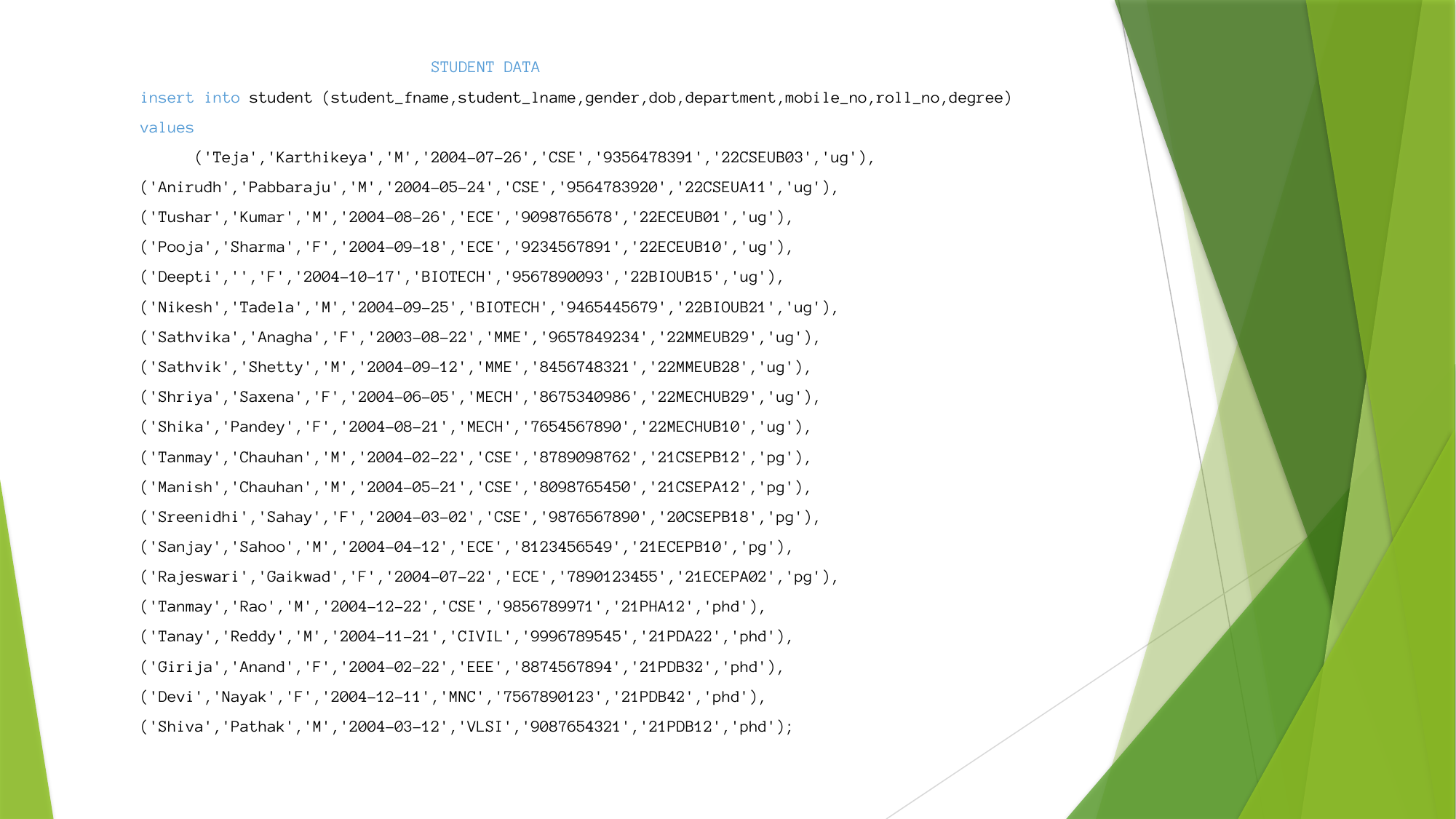

STUDENT DATA
insert into student (student_fname,student_lname,gender,dob,department,mobile_no,roll_no,degree)
values
      ('Teja','Karthikeya','M','2004-07-26','CSE','9356478391','22CSEUB03','ug'),
('Anirudh','Pabbaraju','M','2004-05-24','CSE','9564783920','22CSEUA11','ug'),
('Tushar','Kumar','M','2004-08-26','ECE','9098765678','22ECEUB01','ug'),
('Pooja','Sharma','F','2004-09-18','ECE','9234567891','22ECEUB10','ug'),
('Deepti','','F','2004-10-17','BIOTECH','9567890093','22BIOUB15','ug'),
('Nikesh','Tadela','M','2004-09-25','BIOTECH','9465445679','22BIOUB21','ug'),
('Sathvika','Anagha','F','2003-08-22','MME','9657849234','22MMEUB29','ug'),
('Sathvik','Shetty','M','2004-09-12','MME','8456748321','22MMEUB28','ug'),
('Shriya','Saxena','F','2004-06-05','MECH','8675340986','22MECHUB29','ug'),
('Shika','Pandey','F','2004-08-21','MECH','7654567890','22MECHUB10','ug'),
('Tanmay','Chauhan','M','2004-02-22','CSE','8789098762','21CSEPB12','pg'),
('Manish','Chauhan','M','2004-05-21','CSE','8098765450','21CSEPA12','pg'),
('Sreenidhi','Sahay','F','2004-03-02','CSE','9876567890','20CSEPB18','pg'),
('Sanjay','Sahoo','M','2004-04-12','ECE','8123456549','21ECEPB10','pg'),
('Rajeswari','Gaikwad','F','2004-07-22','ECE','7890123455','21ECEPA02','pg'),
('Tanmay','Rao','M','2004-12-22','CSE','9856789971','21PHA12','phd'),
('Tanay','Reddy','M','2004-11-21','CIVIL','9996789545','21PDA22','phd'),
('Girija','Anand','F','2004-02-22','EEE','8874567894','21PDB32','phd'),
('Devi','Nayak','F','2004-12-11','MNC','7567890123','21PDB42','phd'),
('Shiva','Pathak','M','2004-03-12','VLSI','9087654321','21PDB12','phd');